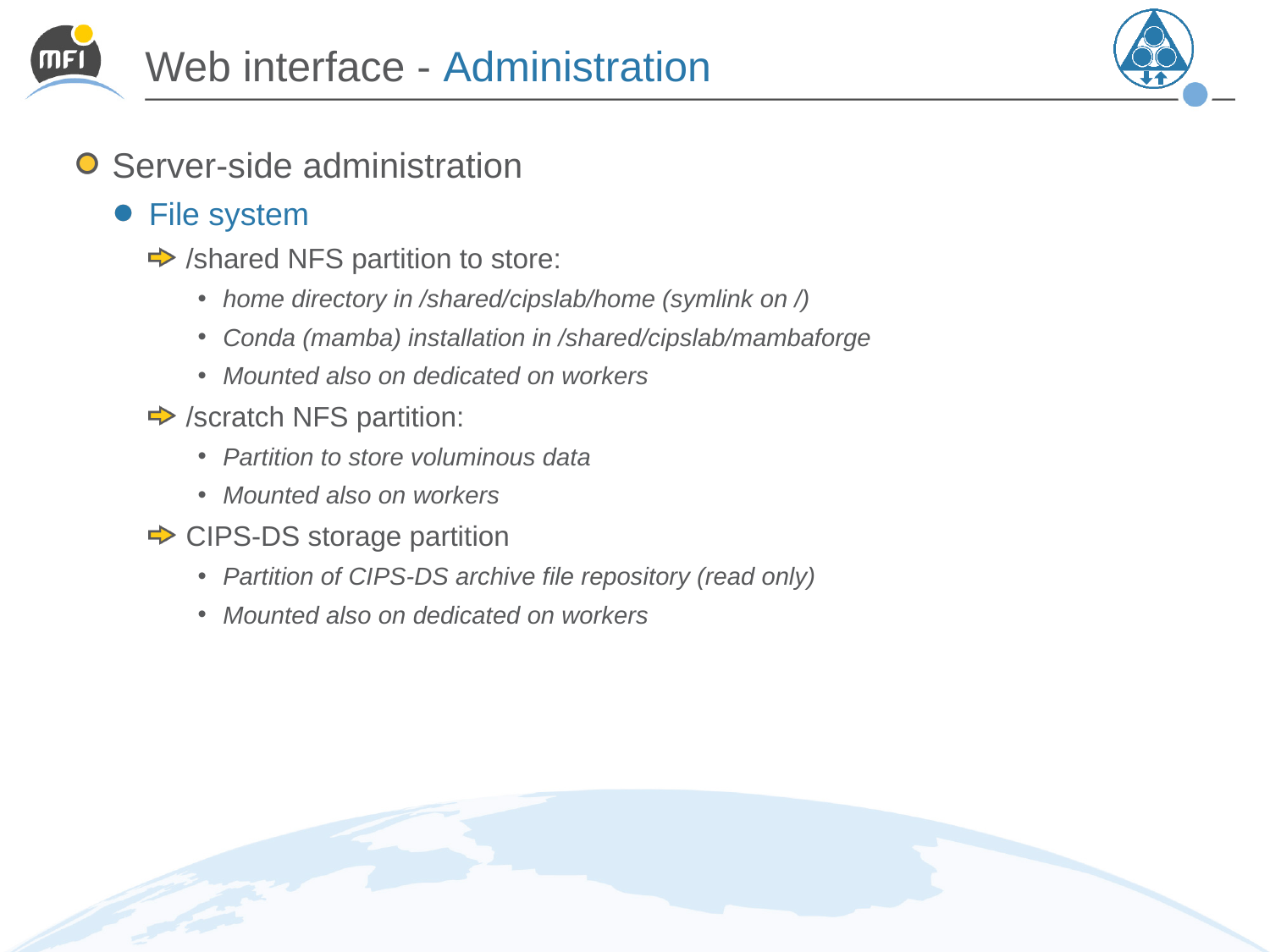

# Web interface - Administration
Server-side administration
File system
/shared NFS partition to store:
home directory in /shared/cipslab/home (symlink on /)
Conda (mamba) installation in /shared/cipslab/mambaforge
Mounted also on dedicated on workers
/scratch NFS partition:
Partition to store voluminous data
Mounted also on workers
CIPS-DS storage partition
Partition of CIPS-DS archive file repository (read only)
Mounted also on dedicated on workers